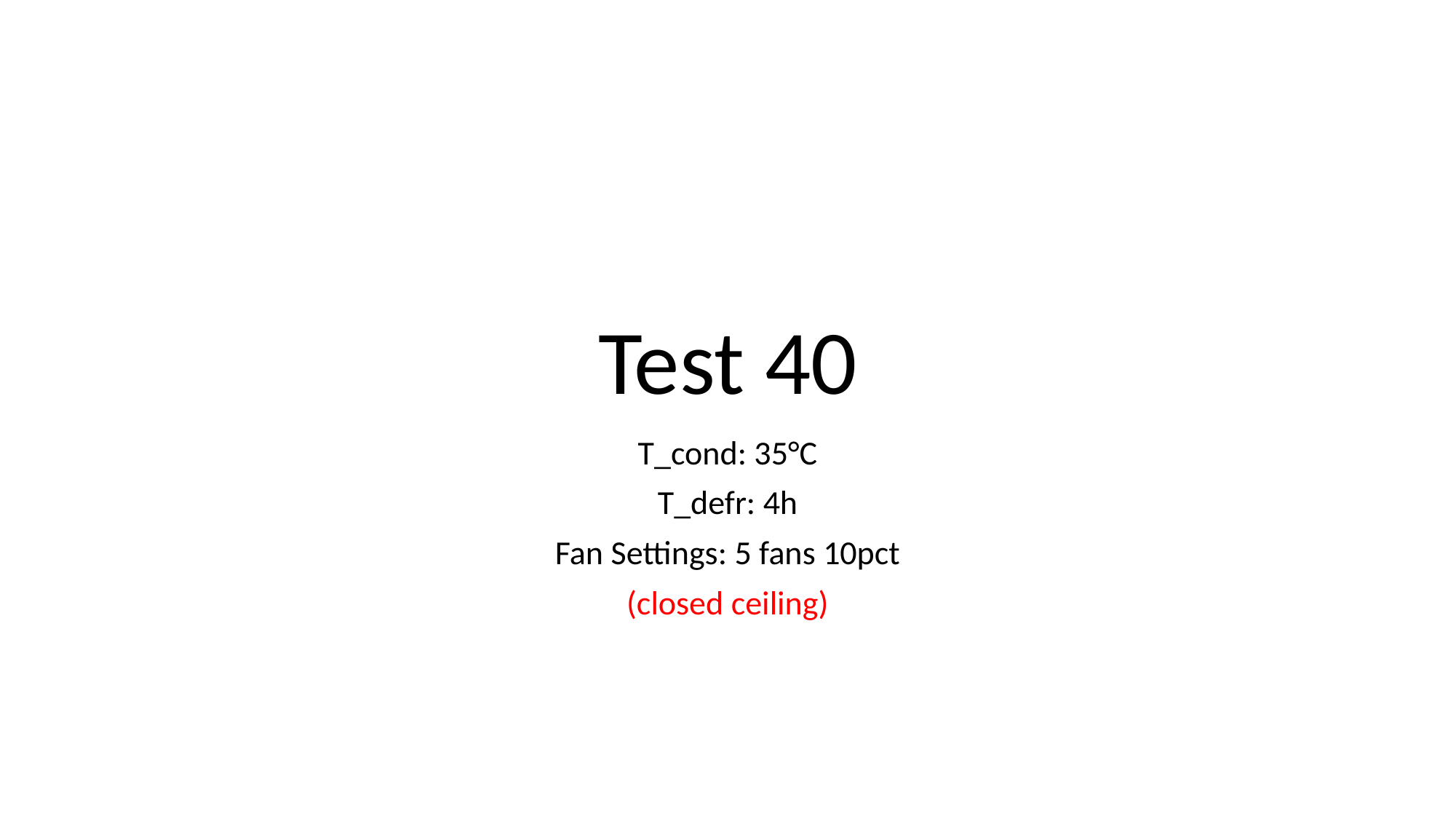

# Test 40
T_cond: 35°C
T_defr: 4h
Fan Settings: 5 fans 10pct
(closed ceiling)